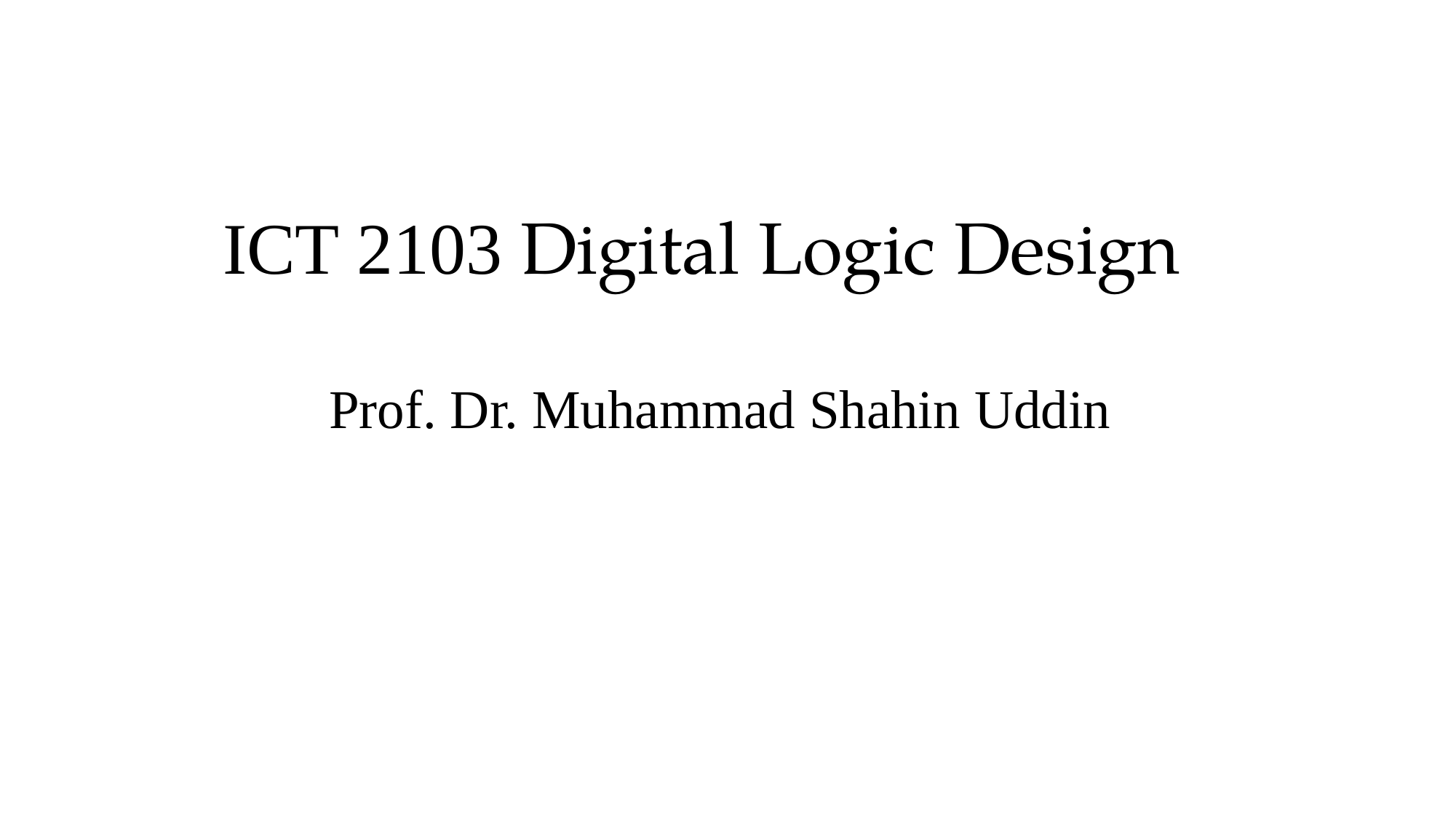

# ICT 2103 Digital Logic Design

Prof. Dr. Muhammad Shahin Uddin